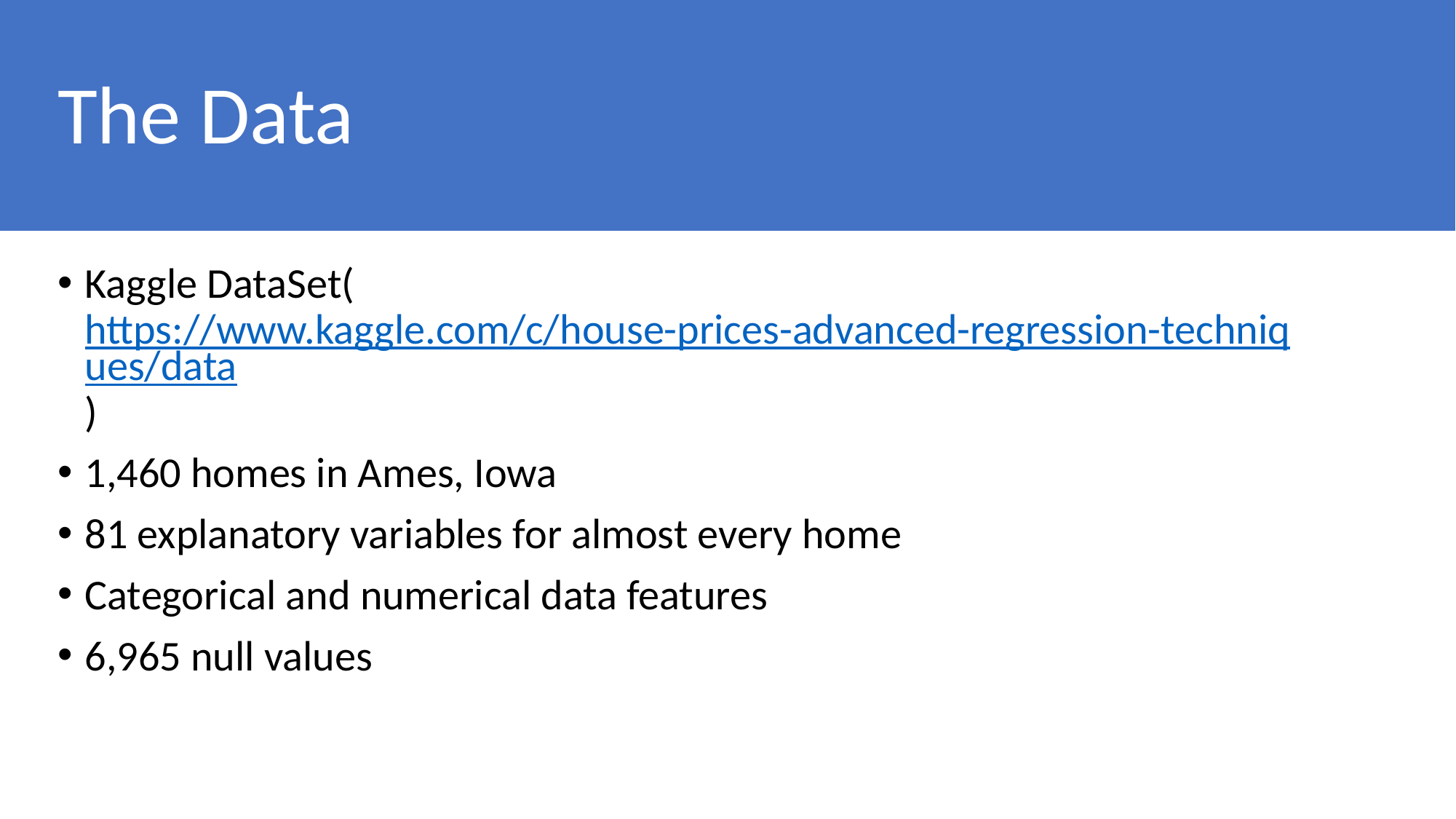

# The Data
Kaggle DataSet(https://www.kaggle.com/c/house-prices-advanced-regression-techniques/data)
1,460 homes in Ames, Iowa
81 explanatory variables for almost every home
Categorical and numerical data features
6,965 null values